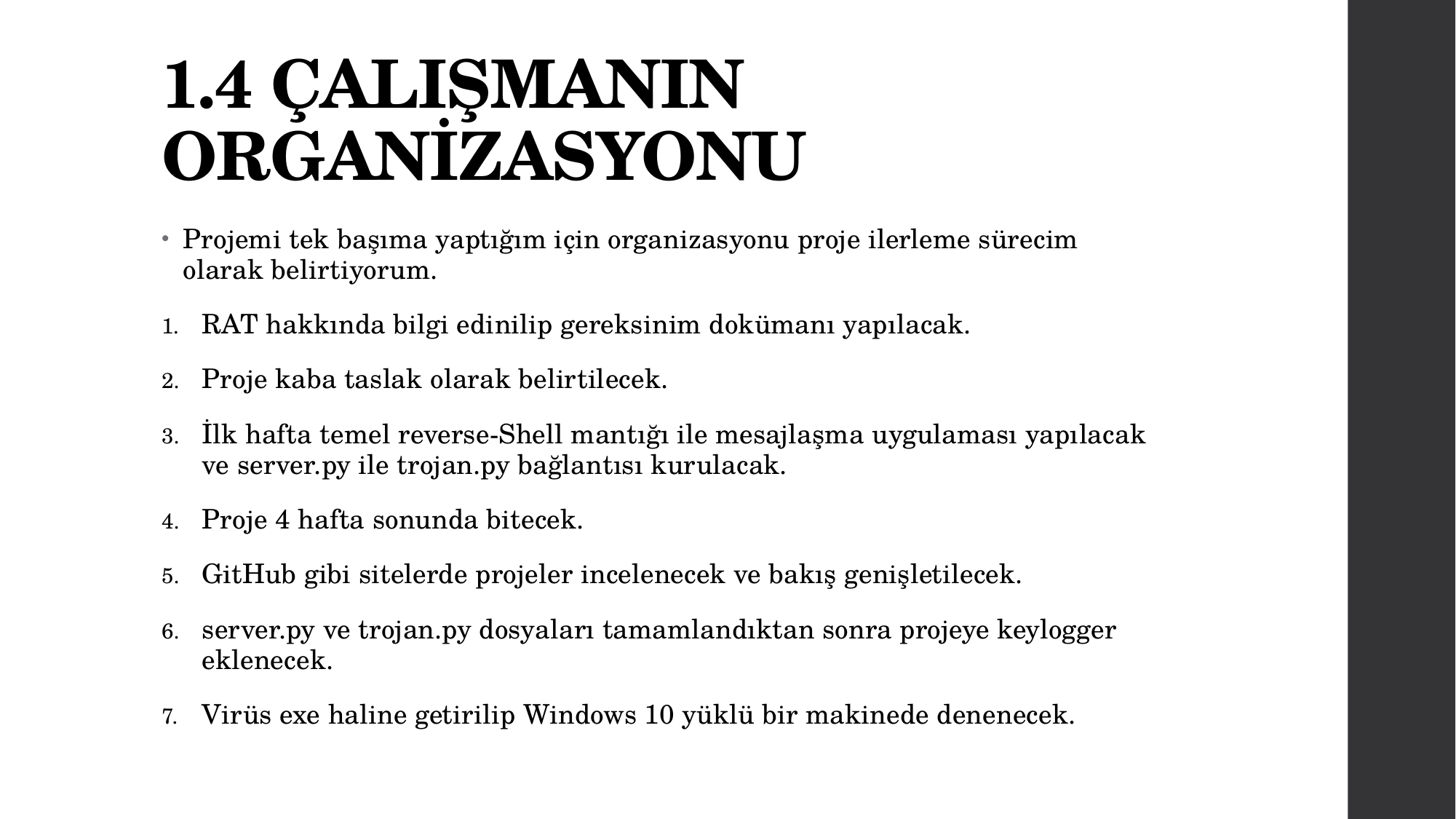

# 1.4 ÇALIŞMANIN ORGANİZASYONU
Projemi tek başıma yaptığım için organizasyonu proje ilerleme sürecim olarak belirtiyorum.
RAT hakkında bilgi edinilip gereksinim dokümanı yapılacak.
Proje kaba taslak olarak belirtilecek.
İlk hafta temel reverse-Shell mantığı ile mesajlaşma uygulaması yapılacak ve server.py ile trojan.py bağlantısı kurulacak.
Proje 4 hafta sonunda bitecek.
GitHub gibi sitelerde projeler incelenecek ve bakış genişletilecek.
server.py ve trojan.py dosyaları tamamlandıktan sonra projeye keylogger eklenecek.
Virüs exe haline getirilip Windows 10 yüklü bir makinede denenecek.